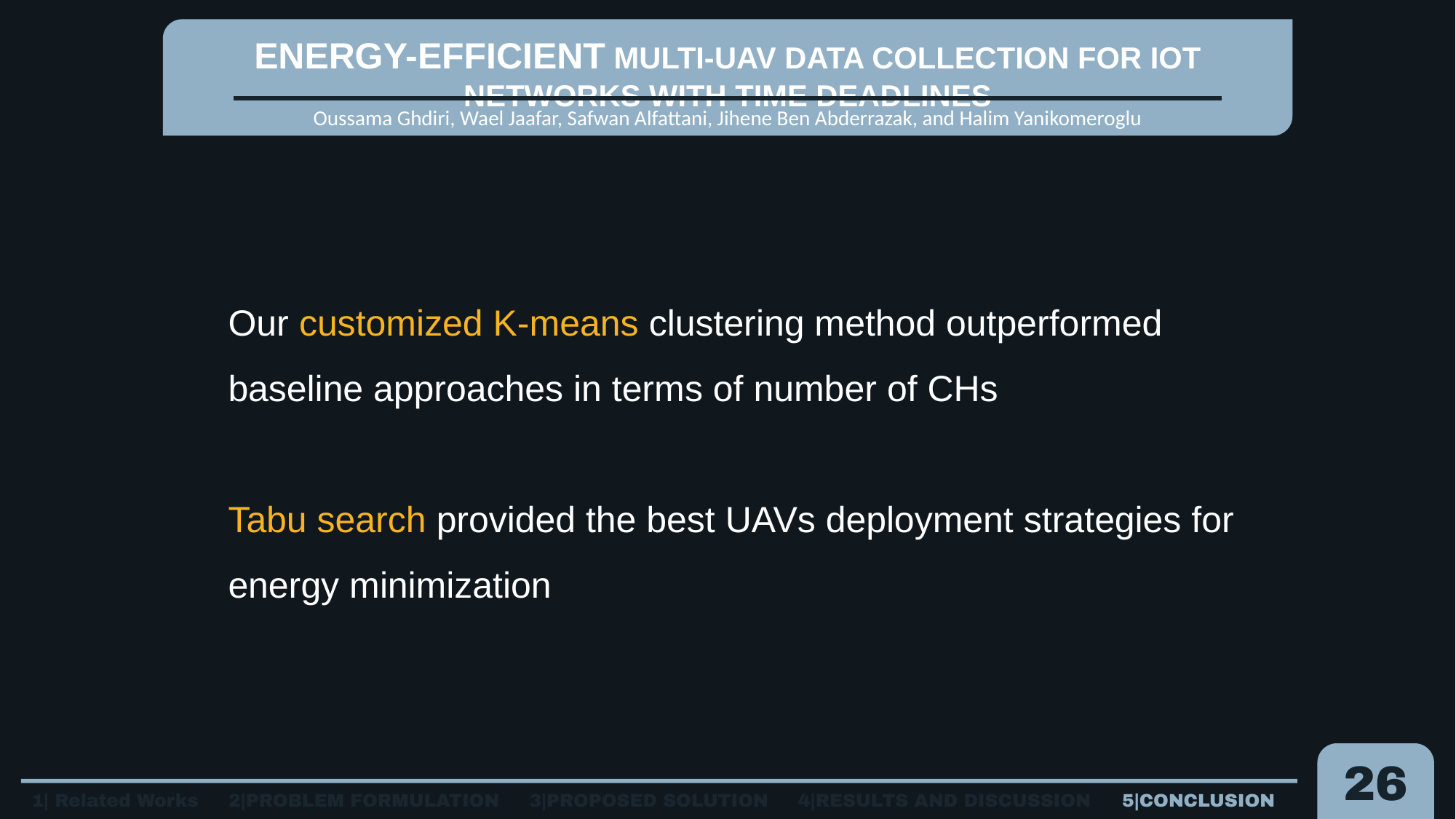

Energy-Efficient Multi-UAV Data Collection for IoT Networks with Time Deadlines
Oussama Ghdiri, Wael Jaafar, Safwan Alfattani, Jihene Ben Abderrazak, and Halim Yanikomeroglu

Our customized K-means clustering method outperformed baseline approaches in terms of number of CHs

Tabu search provided the best UAVs deployment strategies for energy minimization

26

1| Related Works     2|PROBLEM FORMULATION     3|PROPOSED SOLUTION     4|RESULTS AND DISCUSSION     5|Conclusion